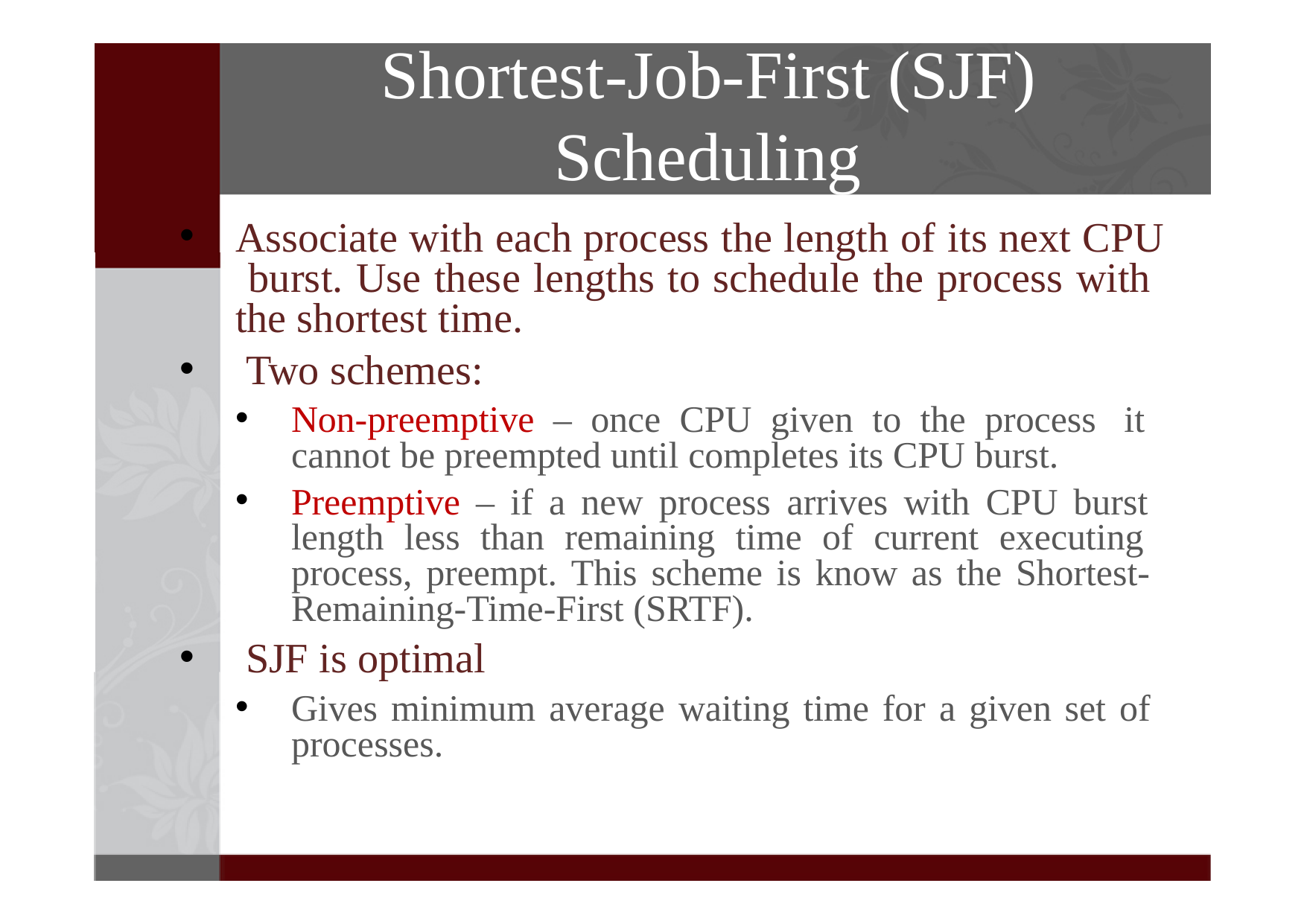

# Shortest-Job-First (SJF)  Scheduling
Associate with each process the length of its next CPU  burst. Use these lengths to schedule the process with  the shortest time.
Two schemes:
Non-preemptive – once CPU given to the process it  cannot be preempted until completes its CPU burst.
Preemptive – if a new process arrives with CPU burst  length less than remaining time of current executing  process, preempt. This scheme is know as the Shortest-  Remaining-Time-First (SRTF).
SJF is optimal
Gives minimum average waiting time for a given set of  processes.